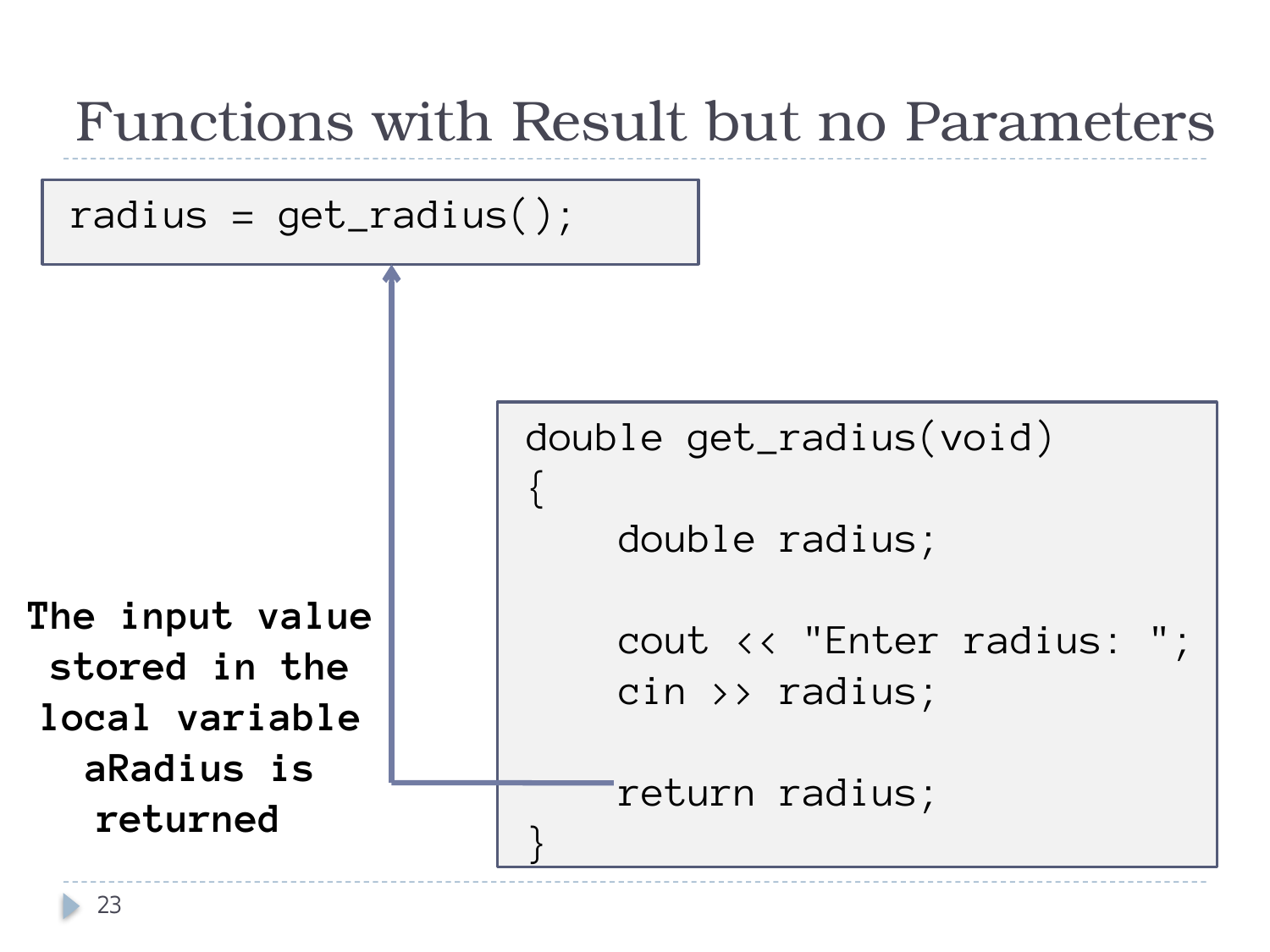

# Functions with Result but no Parameters
 radius = get_radius();
 double get_radius(void)
 {
     double radius;

     cout << "Enter radius: ";
     cin >> radius;

     return radius;
 }
The input value stored in the local variable aRadius is returned
23